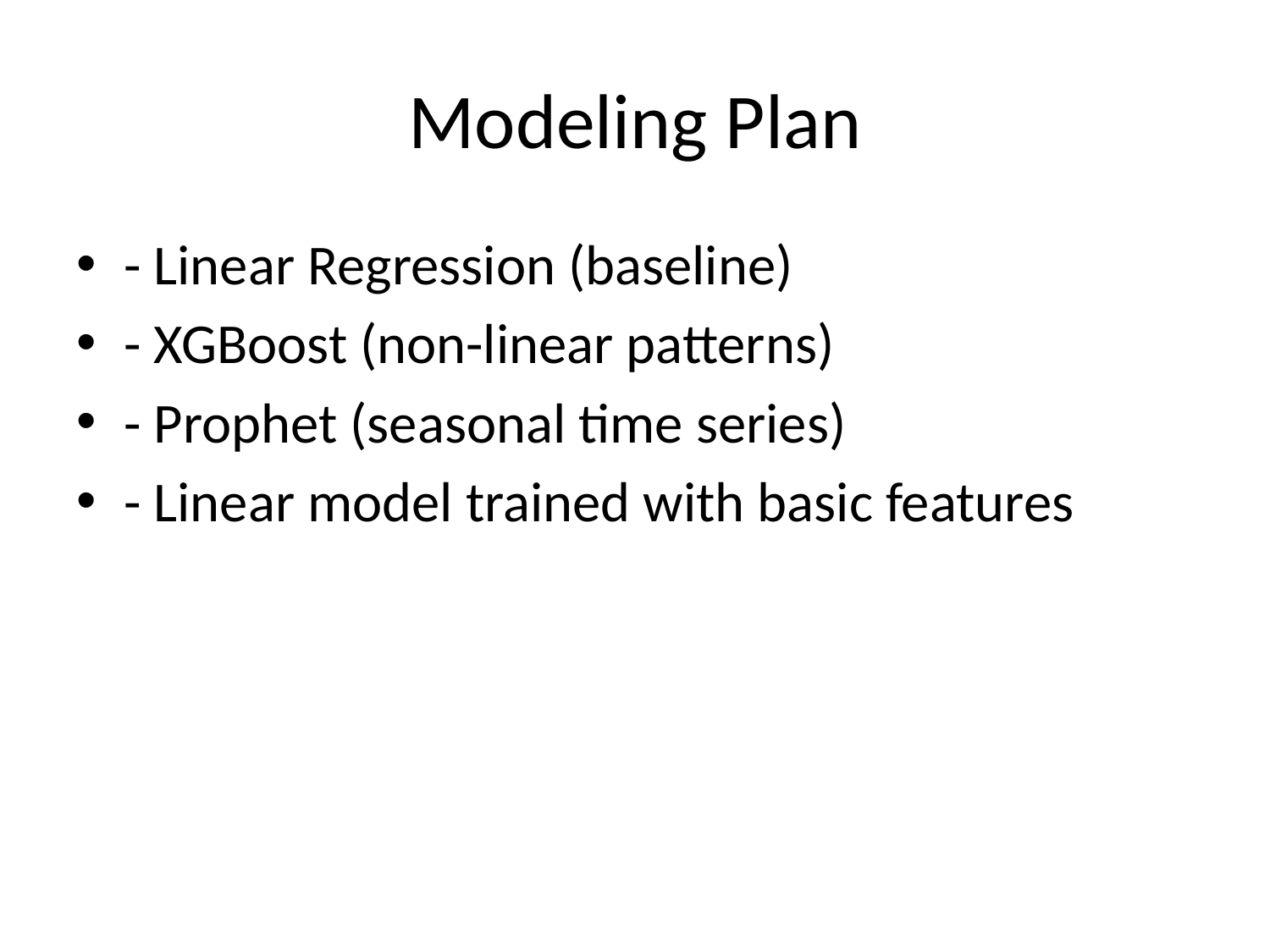

# Modeling Plan
- Linear Regression (baseline)
- XGBoost (non-linear patterns)
- Prophet (seasonal time series)
- Linear model trained with basic features